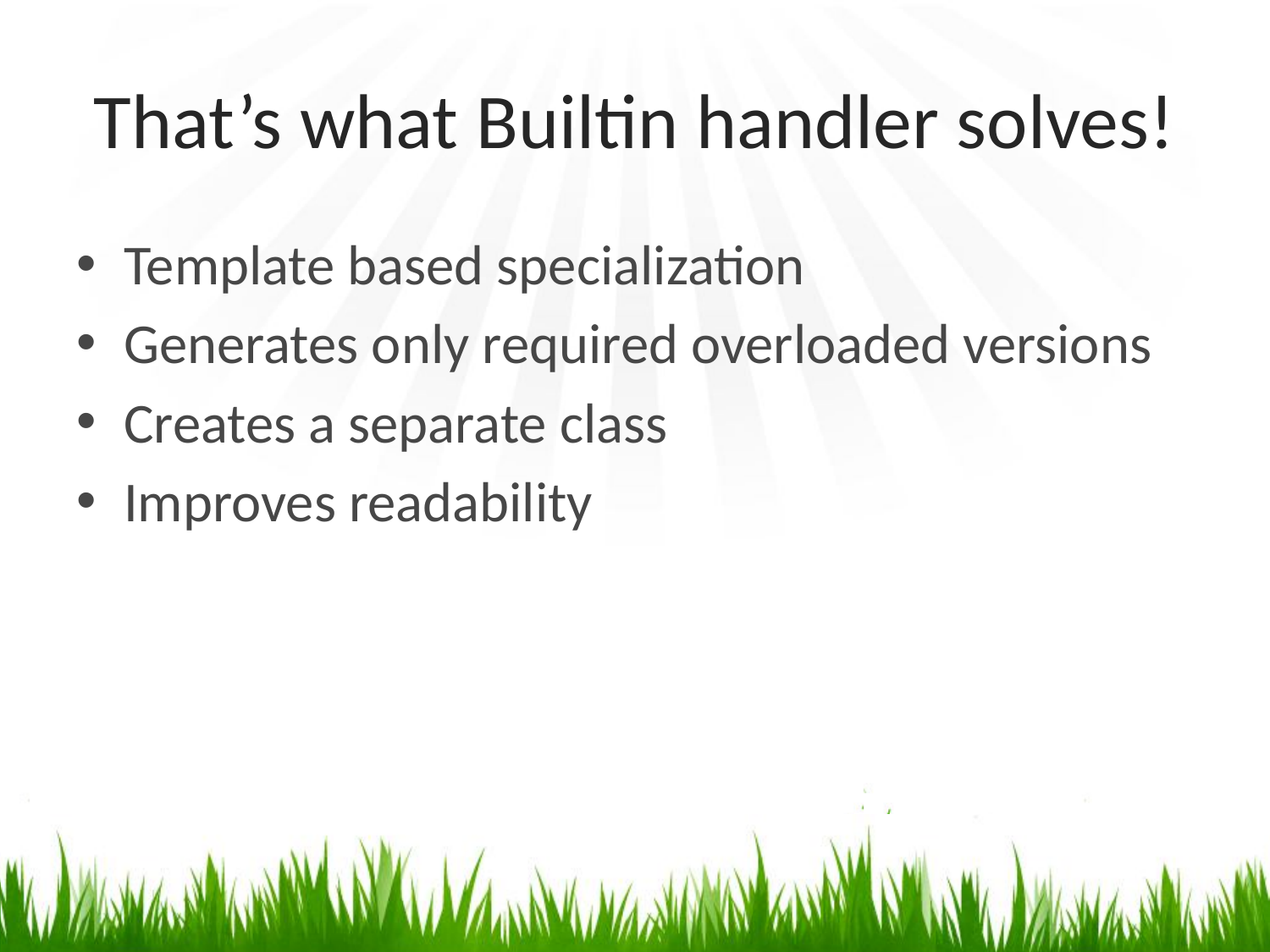

# That’s what Builtin handler solves!
Template based specialization
Generates only required overloaded versions
Creates a separate class
Improves readability